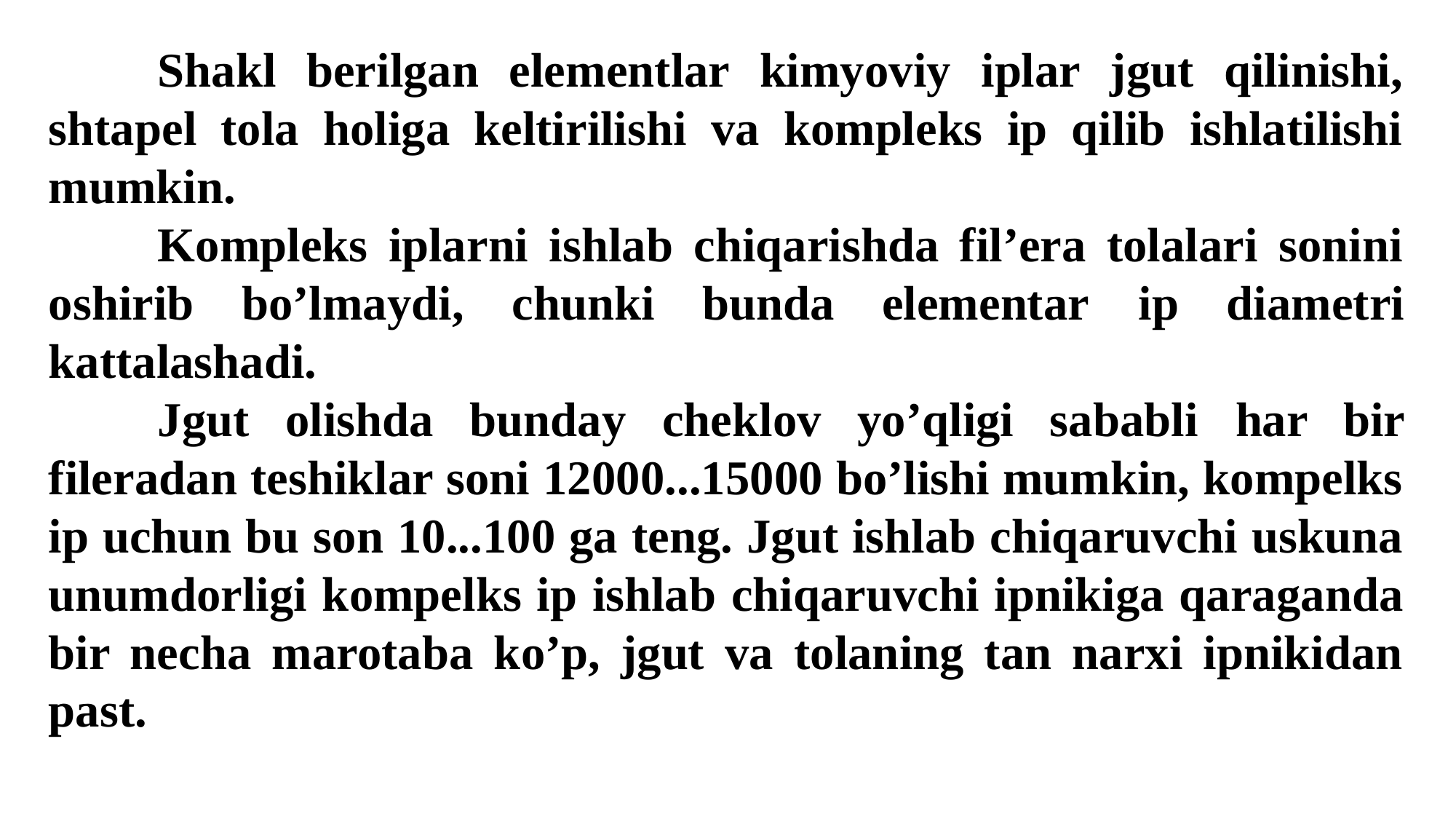

Shakl berilgan elementlar kimyoviy iplar jgut qilinishi, shtapel tola holiga keltirilishi va kompleks ip qilib ishlatilishi mumkin.
	Kompleks iplarni ishlab chiqarishda fil’era tolalari sonini oshirib bo’lmaydi, chunki bunda elementar ip diametri kattalashadi.
	Jgut olishda bunday cheklov yo’qligi sababli har bir fileradan teshiklar soni 12000...15000 bo’lishi mumkin, kompelks ip uchun bu son 10...100 ga teng. Jgut ishlab chiqaruvchi uskuna unumdorligi kompelks ip ishlab chiqaruvchi ipnikiga qaraganda bir necha marotaba ko’p, jgut va tolaning tan narxi ipnikidan past.